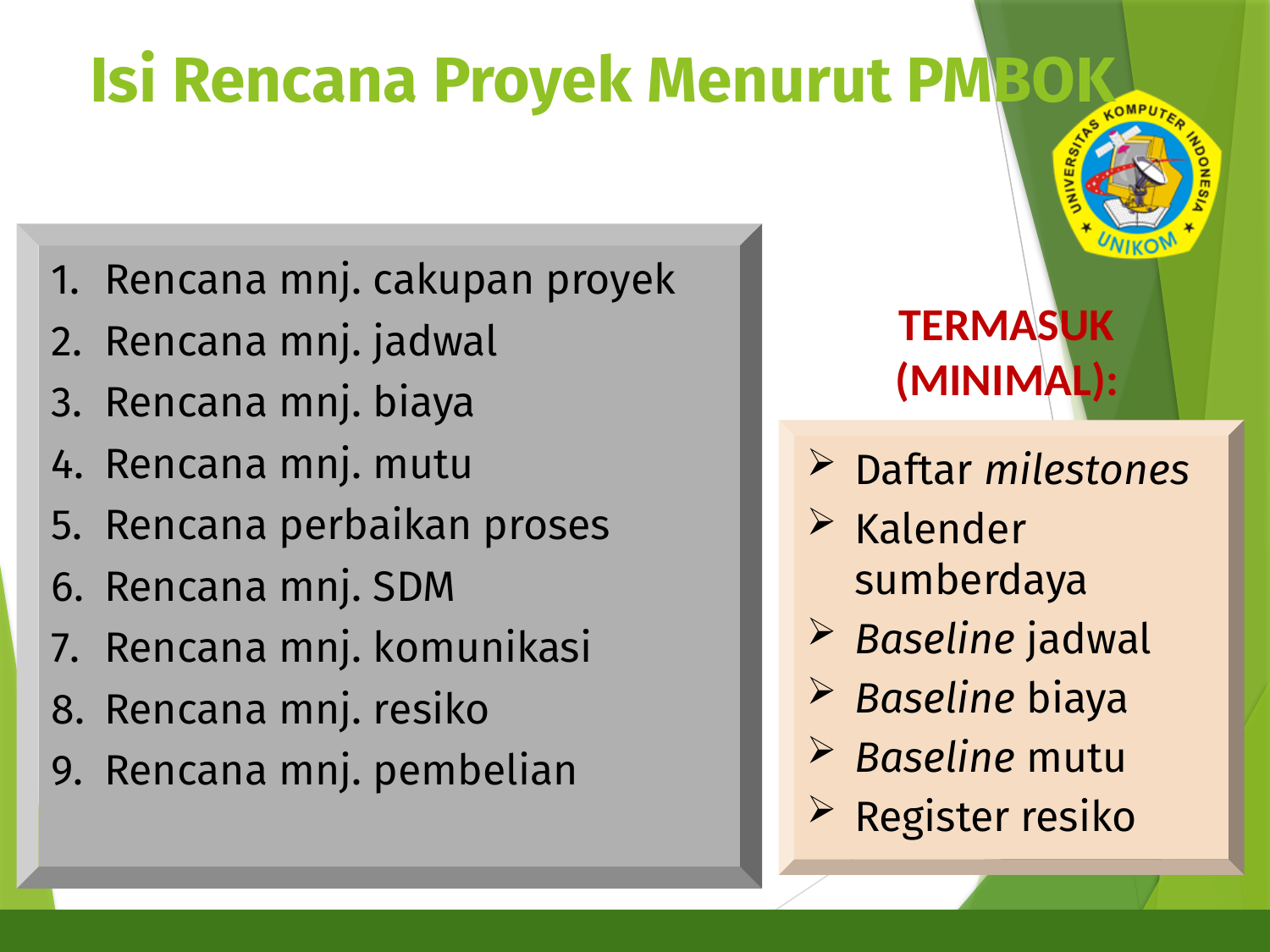

# Isi Rencana Proyek Menurut PMBOK
7
Rencana mnj. cakupan proyek
Rencana mnj. jadwal
Rencana mnj. biaya
Rencana mnj. mutu
Rencana perbaikan proses
Rencana mnj. SDM
Rencana mnj. komunikasi
Rencana mnj. resiko
Rencana mnj. pembelian
TERMASUK (MINIMAL):
Daftar milestones
Kalender sumberdaya
Baseline jadwal
Baseline biaya
Baseline mutu
Register resiko